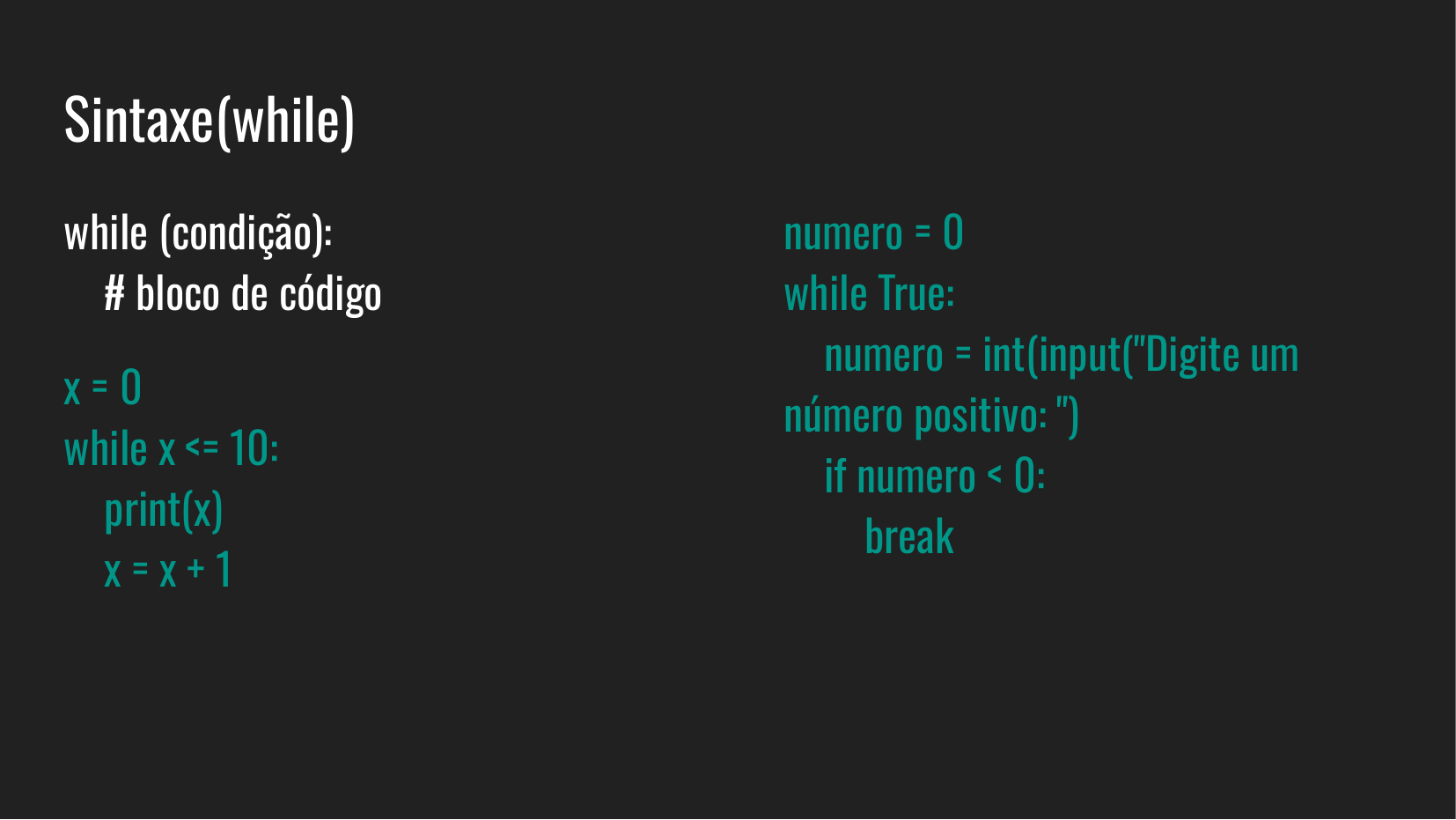

# Sintaxe(while)
while (condição):
    # bloco de código
x = 0
while x <= 10:
    print(x)
    x = x + 1
numero = 0
while True:
    numero = int(input("Digite um número positivo: ")
    if numero < 0:
        break